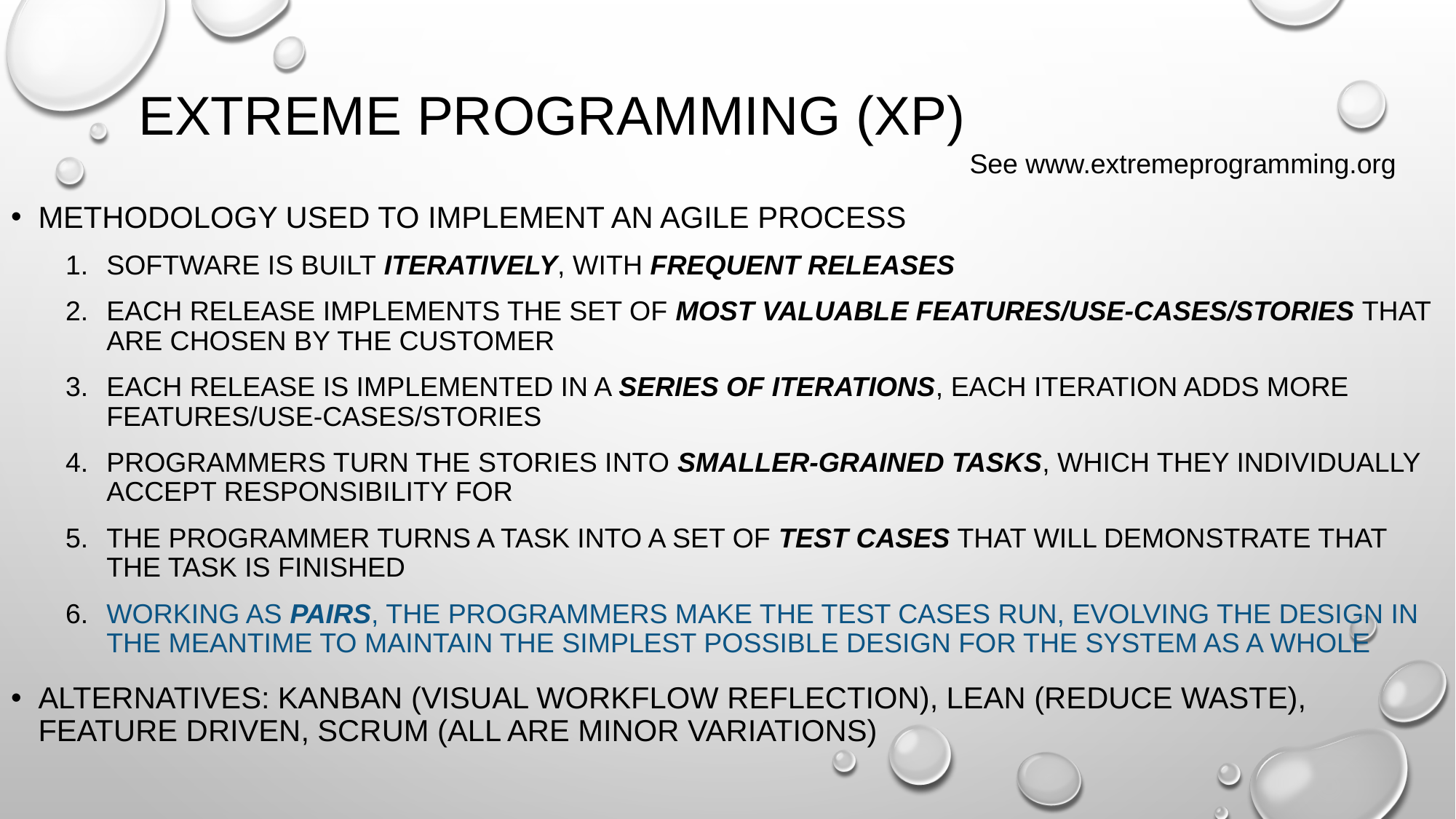

# Extreme Programming (XP)
See www.extremeprogramming.org
Methodology used to implement an agile process
Software is built iteratively, with frequent releases
Each release implements the set of most valuable features/use-cases/stories that are chosen by the customer
Each release is implemented in a series of iterations, each iteration adds more features/use-cases/stories
Programmers turn the stories into smaller-grained tasks, which they individually accept responsibility for
The programmer turns a task into a set of test cases that will demonstrate that the task is finished
Working as pairs, the programmers make the test cases run, evolving the design in the meantime to maintain the simplest possible design for the system as a whole
Alternatives: kanban (visual workflow reflection), lean (reduce waste), feature driven, scrum (all are minor variations)